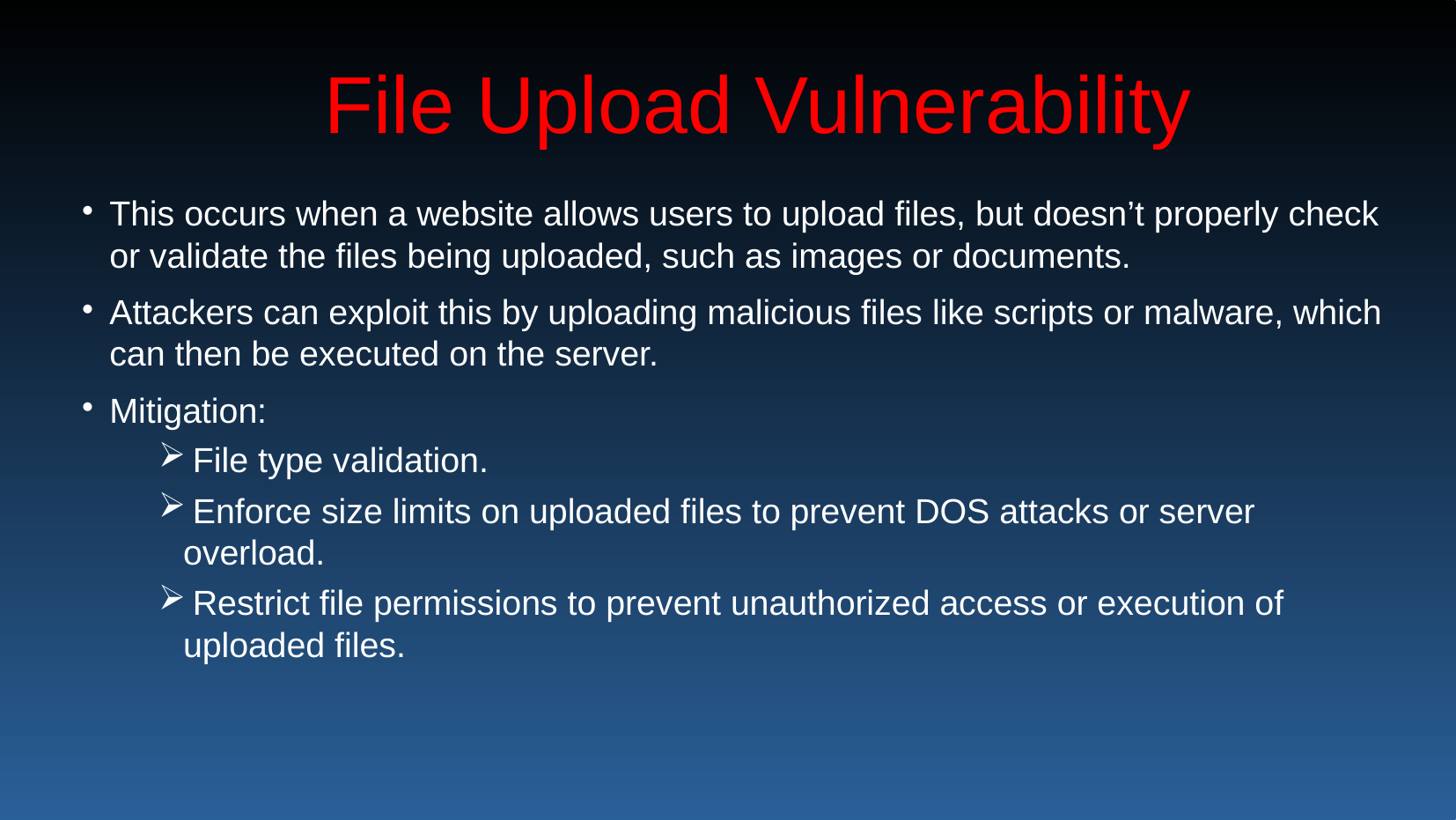

# File Upload Vulnerability
This occurs when a website allows users to upload files, but doesn’t properly check or validate the files being uploaded, such as images or documents.
Attackers can exploit this by uploading malicious files like scripts or malware, which can then be executed on the server.
Mitigation:
 File type validation.
 Enforce size limits on uploaded files to prevent DOS attacks or server overload.
 Restrict file permissions to prevent unauthorized access or execution of uploaded files.